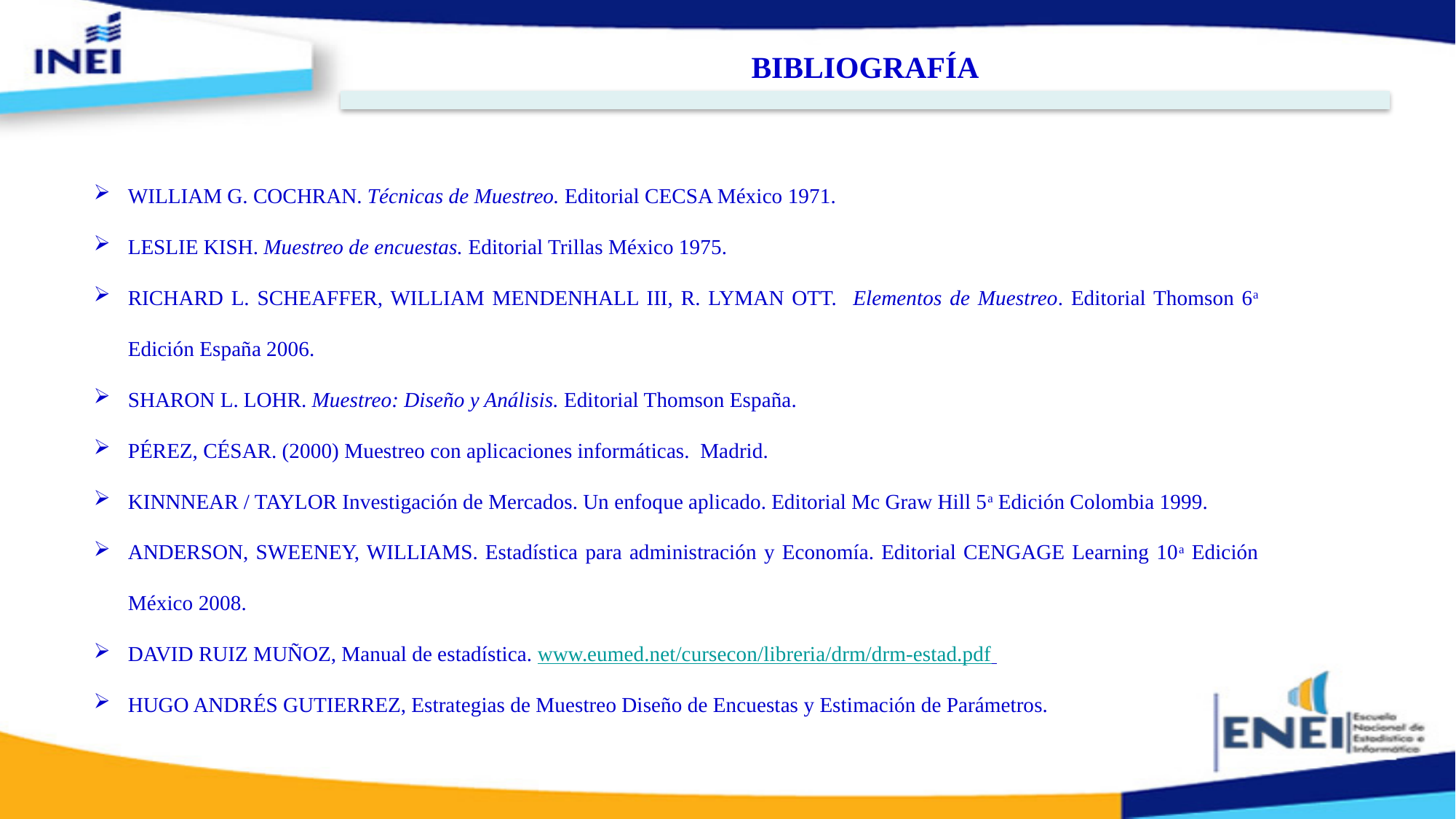

BIBLIOGRAFÍA
WILLIAM G. COCHRAN. Técnicas de Muestreo. Editorial CECSA México 1971.
LESLIE KISH. Muestreo de encuestas. Editorial Trillas México 1975.
RICHARD L. SCHEAFFER, WILLIAM MENDENHALL III, R. LYMAN OTT.  Elementos de Muestreo. Editorial Thomson 6a Edición España 2006.
SHARON L. LOHR. Muestreo: Diseño y Análisis. Editorial Thomson España.
PÉREZ, CÉSAR. (2000) Muestreo con aplicaciones informáticas.  Madrid.
KINNNEAR / TAYLOR Investigación de Mercados. Un enfoque aplicado. Editorial Mc Graw Hill 5a Edición Colombia 1999.
ANDERSON, SWEENEY, WILLIAMS. Estadística para administración y Economía. Editorial CENGAGE Learning 10a Edición México 2008.
DAVID RUIZ MUÑOZ, Manual de estadística. www.eumed.net/cursecon/libreria/drm/drm-estad.pdf
HUGO ANDRÉS GUTIERREZ, Estrategias de Muestreo Diseño de Encuestas y Estimación de Parámetros.